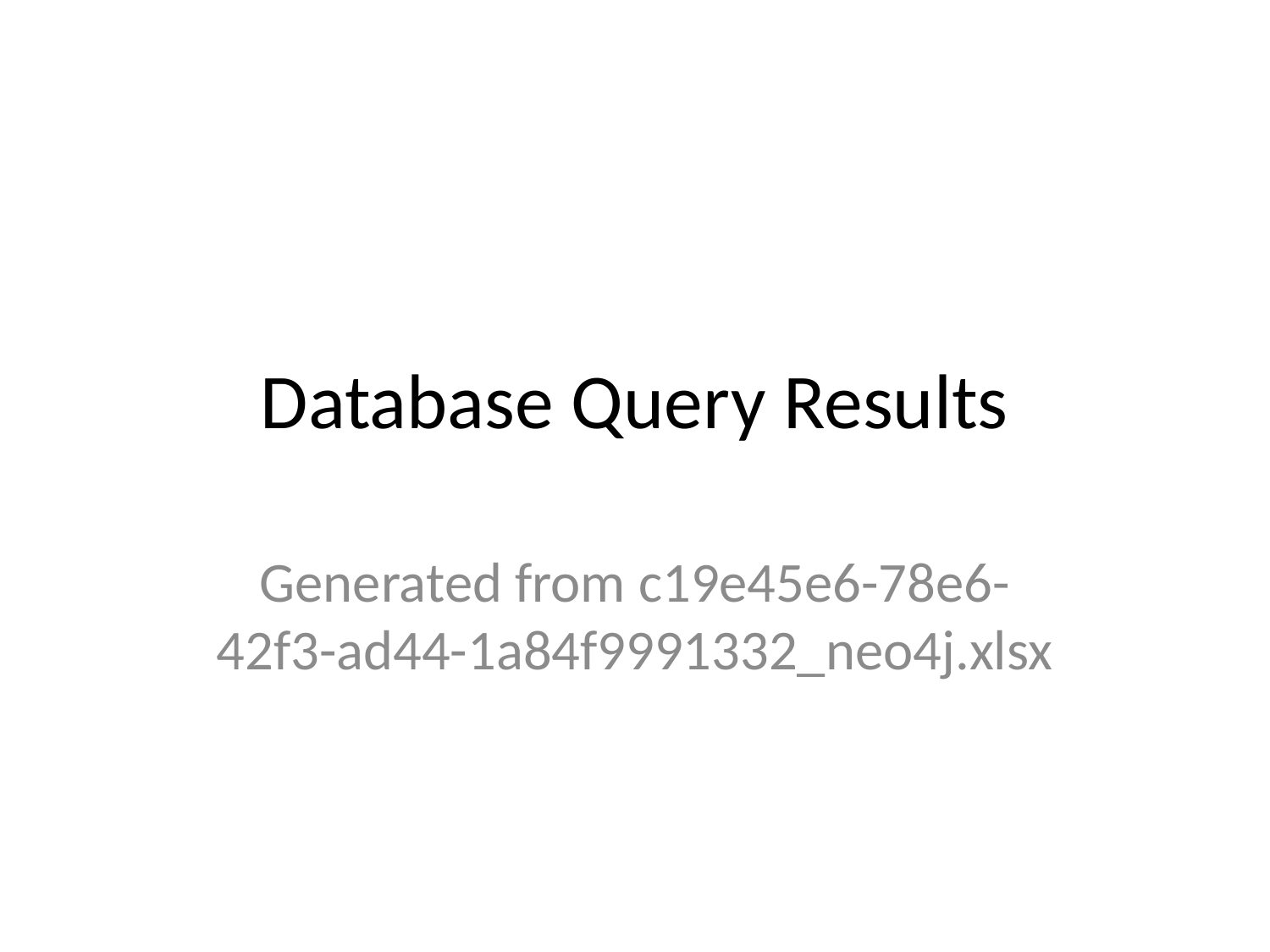

# Database Query Results
Generated from c19e45e6-78e6-42f3-ad44-1a84f9991332_neo4j.xlsx